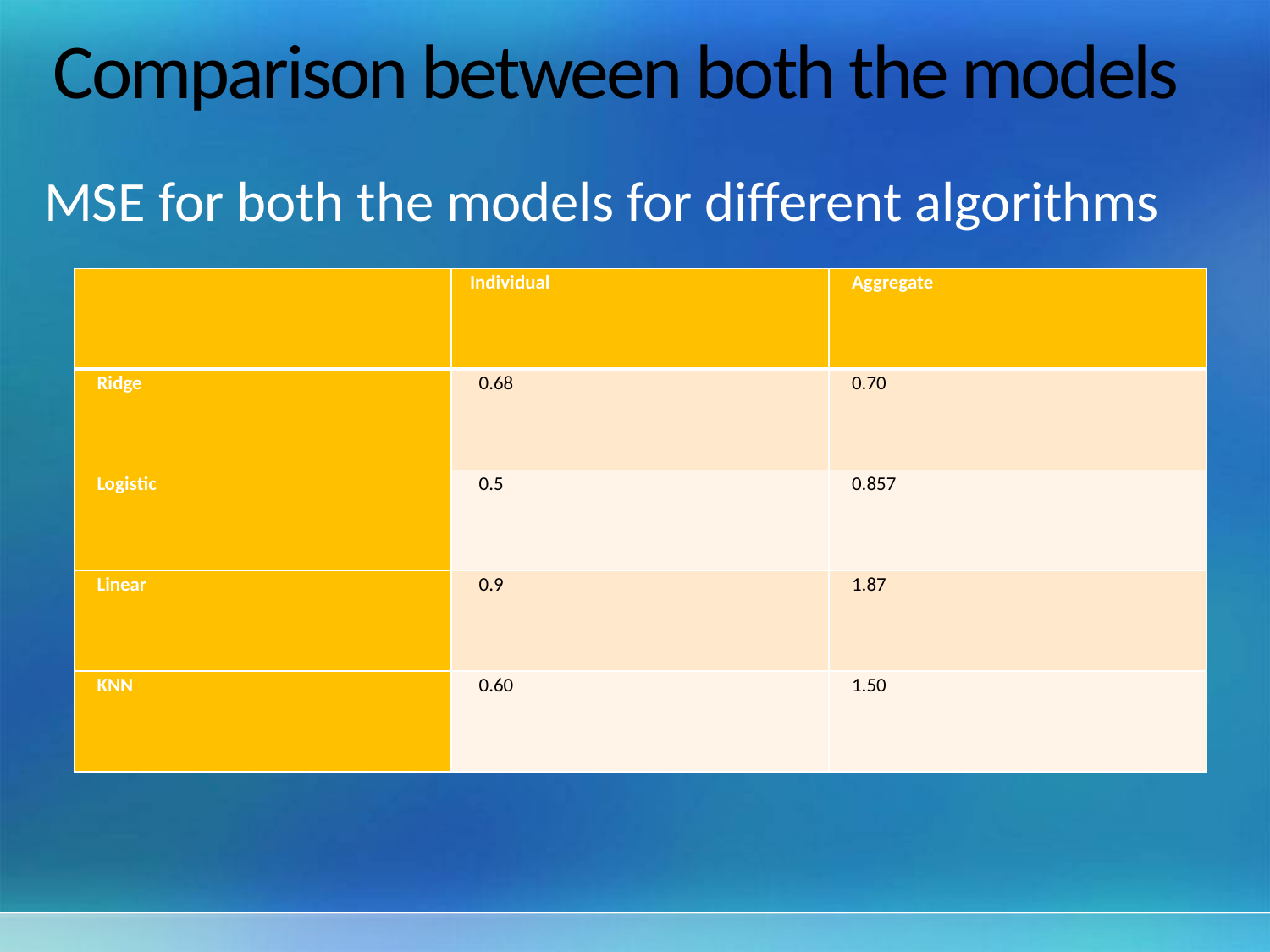

# Comparison between both the models
MSE for both the models for different algorithms
|  | Individual | Aggregate |
| --- | --- | --- |
| Ridge | 0.68 | 0.70 |
| Logistic | 0.5 | 0.857 |
| Linear | 0.9 | 1.87 |
| KNN | 0.60 | 1.50 |